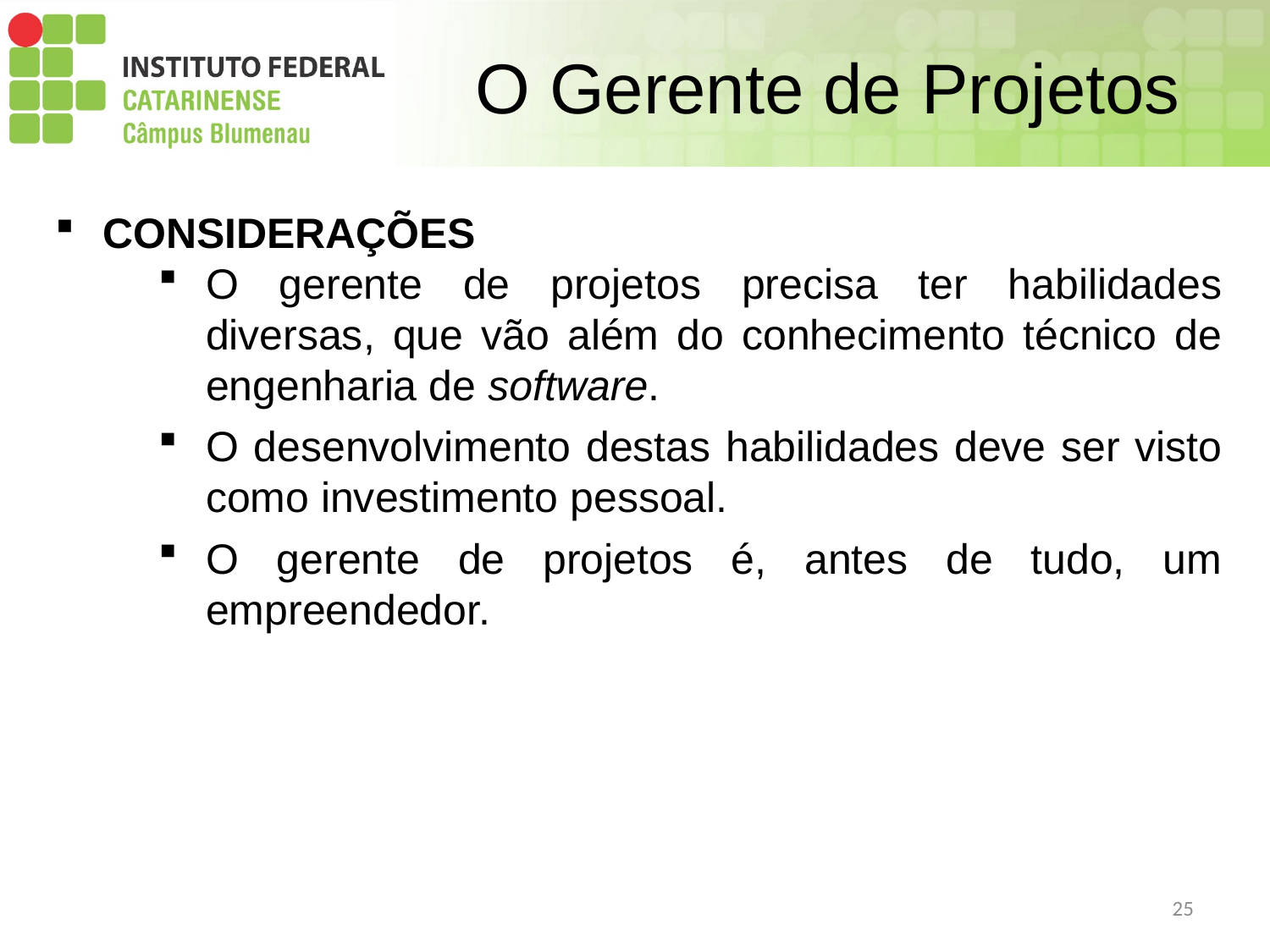

# O Gerente de Projetos
CONSIDERAÇÕES
O gerente de projetos precisa ter habilidades diversas, que vão além do conhecimento técnico de engenharia de software.
O desenvolvimento destas habilidades deve ser visto como investimento pessoal.
O gerente de projetos é, antes de tudo, um empreendedor.
25